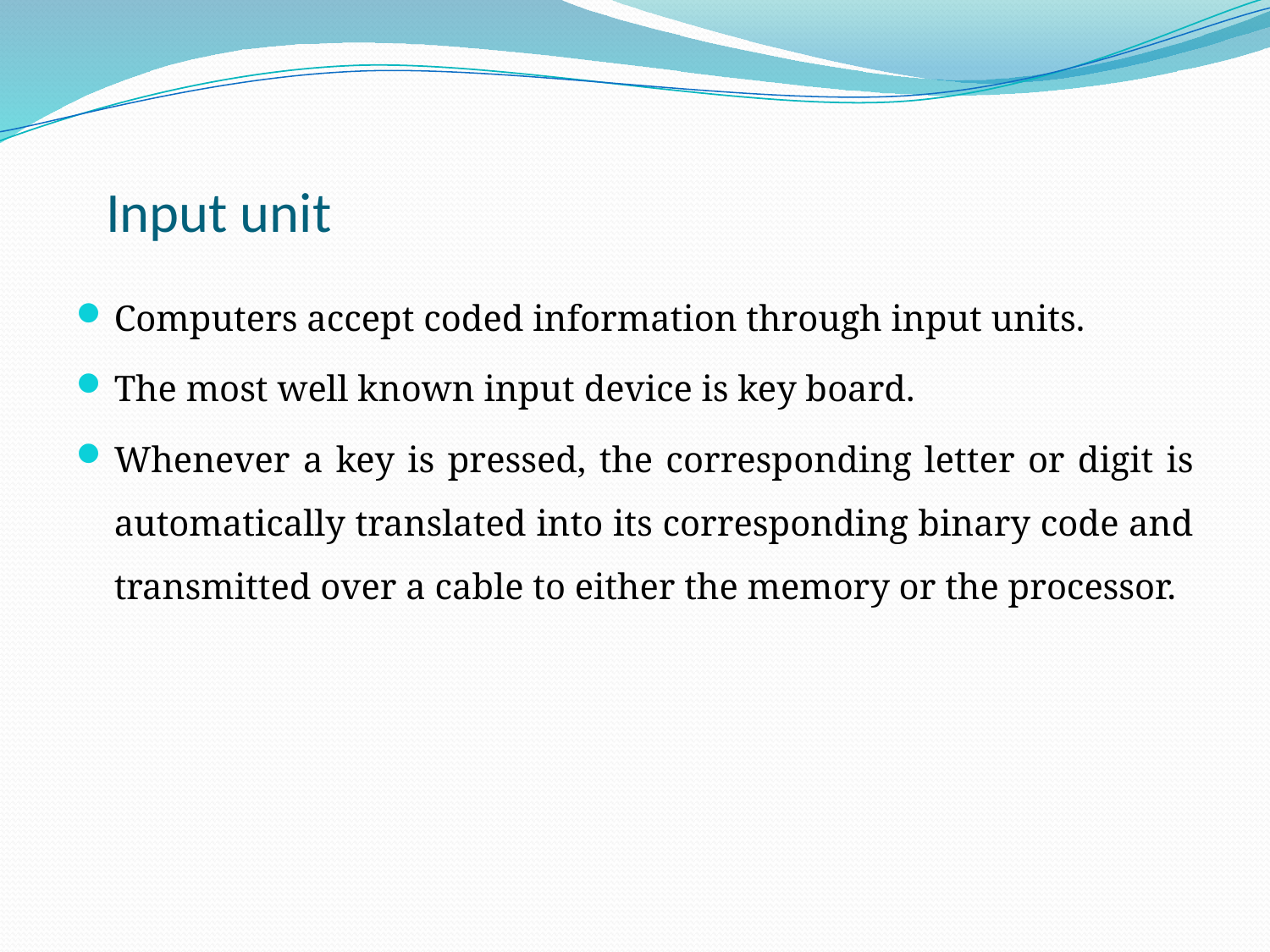

# Input unit
Computers accept coded information through input units.
The most well known input device is key board.
Whenever a key is pressed, the corresponding letter or digit is automatically translated into its corresponding binary code and transmitted over a cable to either the memory or the processor.